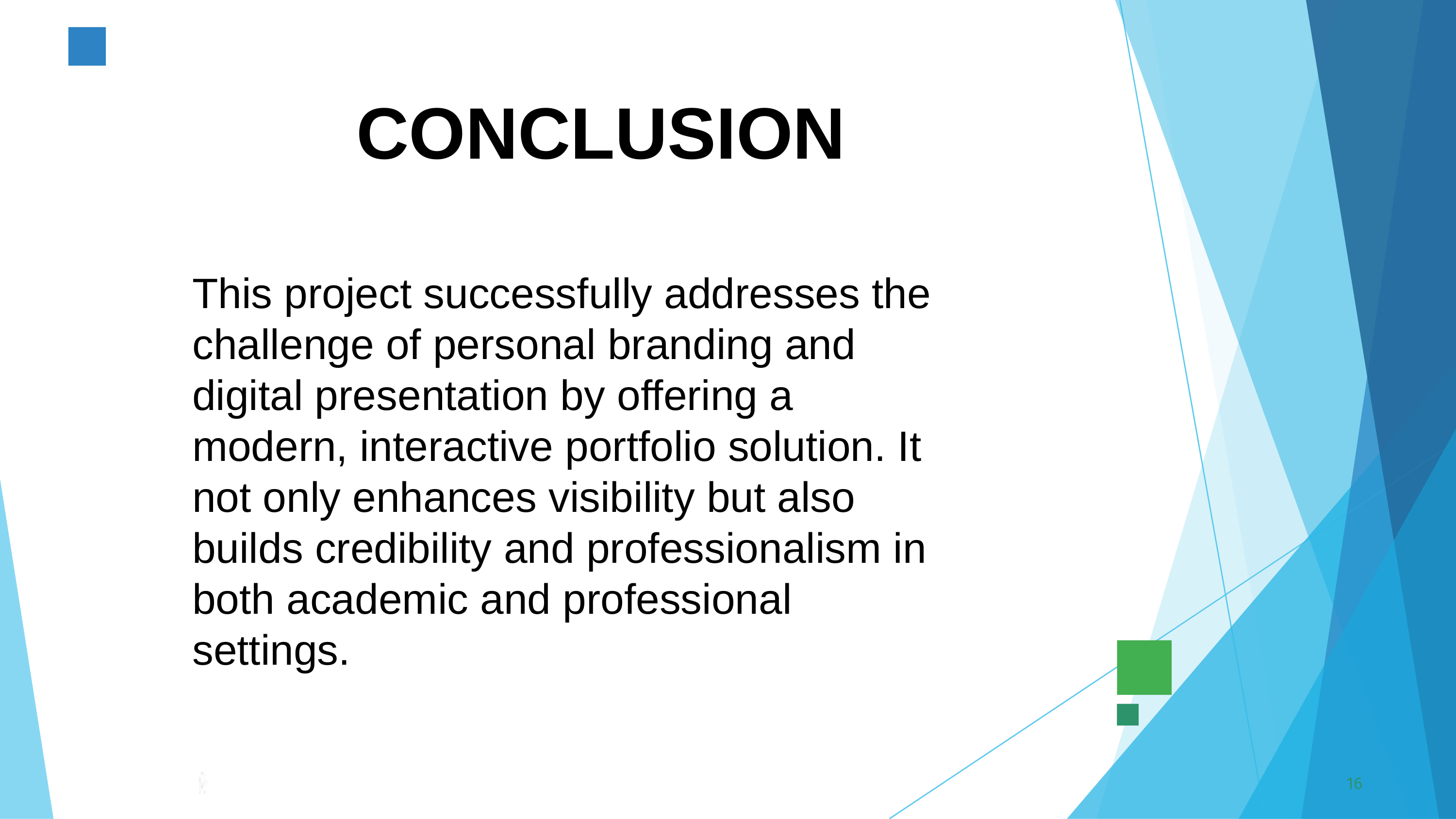

CONCLUSION
This project successfully addresses the challenge of personal branding and digital presentation by offering a modern, interactive portfolio solution. It not only enhances visibility but also builds credibility and professionalism in both academic and professional settings.

16